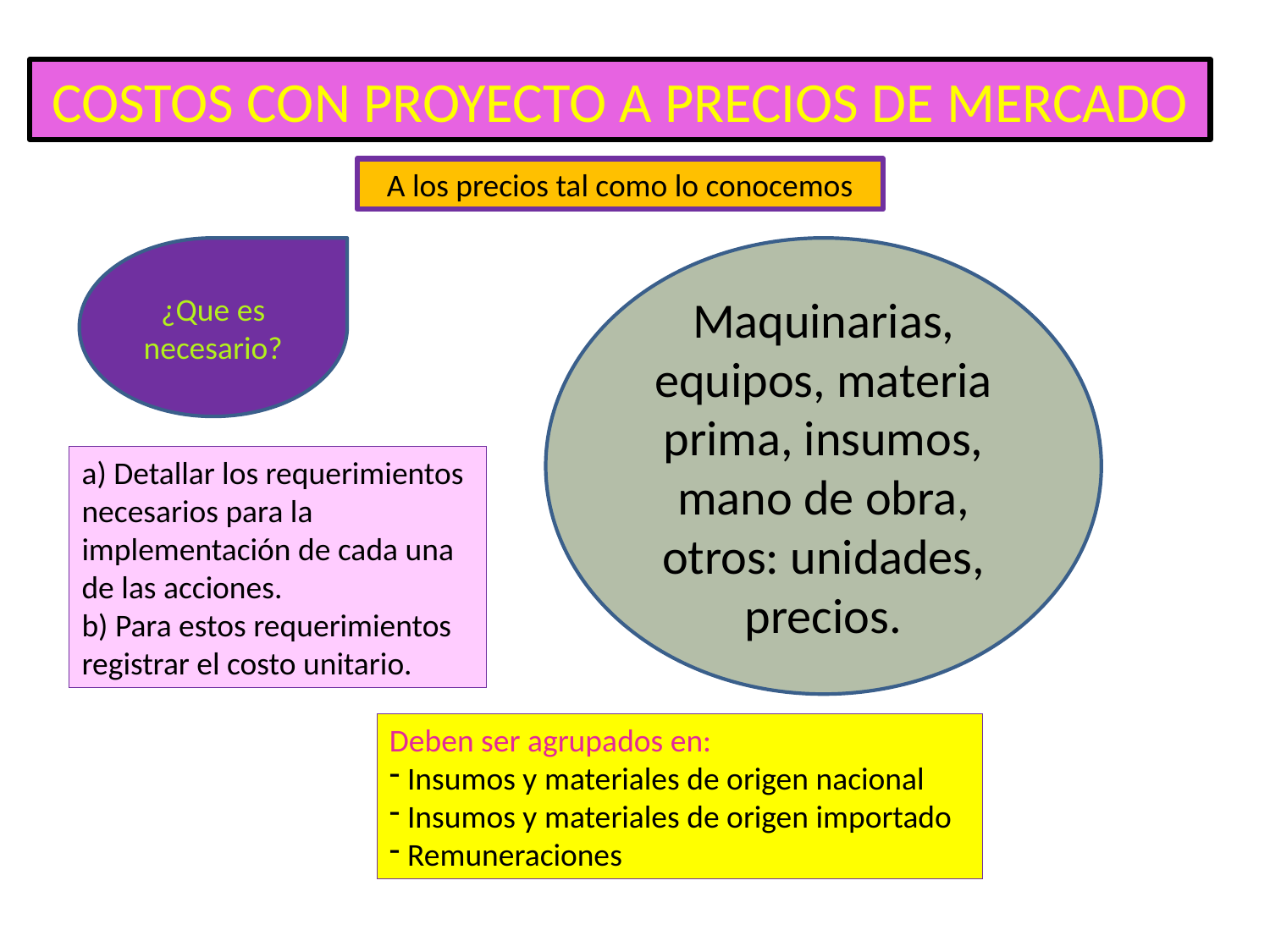

COSTOS CON PROYECTO A PRECIOS DE MERCADO
A los precios tal como lo conocemos
¿Que es necesario?
Maquinarias, equipos, materia prima, insumos, mano de obra, otros: unidades, precios.
a) Detallar los requerimientos necesarios para la implementación de cada una de las acciones.
b) Para estos requerimientos registrar el costo unitario.
Deben ser agrupados en:
 Insumos y materiales de origen nacional
 Insumos y materiales de origen importado
 Remuneraciones